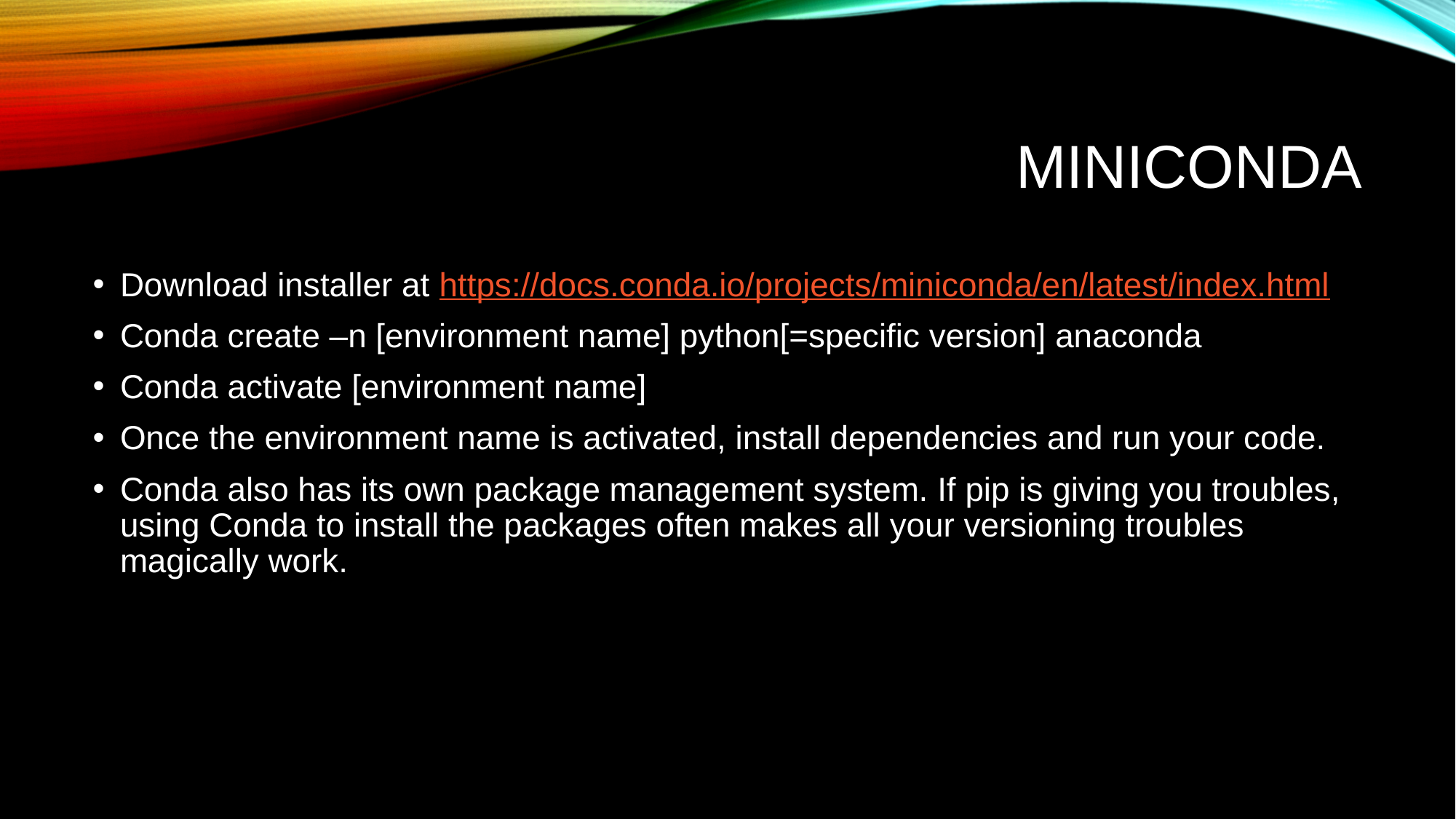

# Miniconda
Download installer at https://docs.conda.io/projects/miniconda/en/latest/index.html
Conda create –n [environment name] python[=specific version] anaconda
Conda activate [environment name]
Once the environment name is activated, install dependencies and run your code.
Conda also has its own package management system. If pip is giving you troubles, using Conda to install the packages often makes all your versioning troubles magically work.